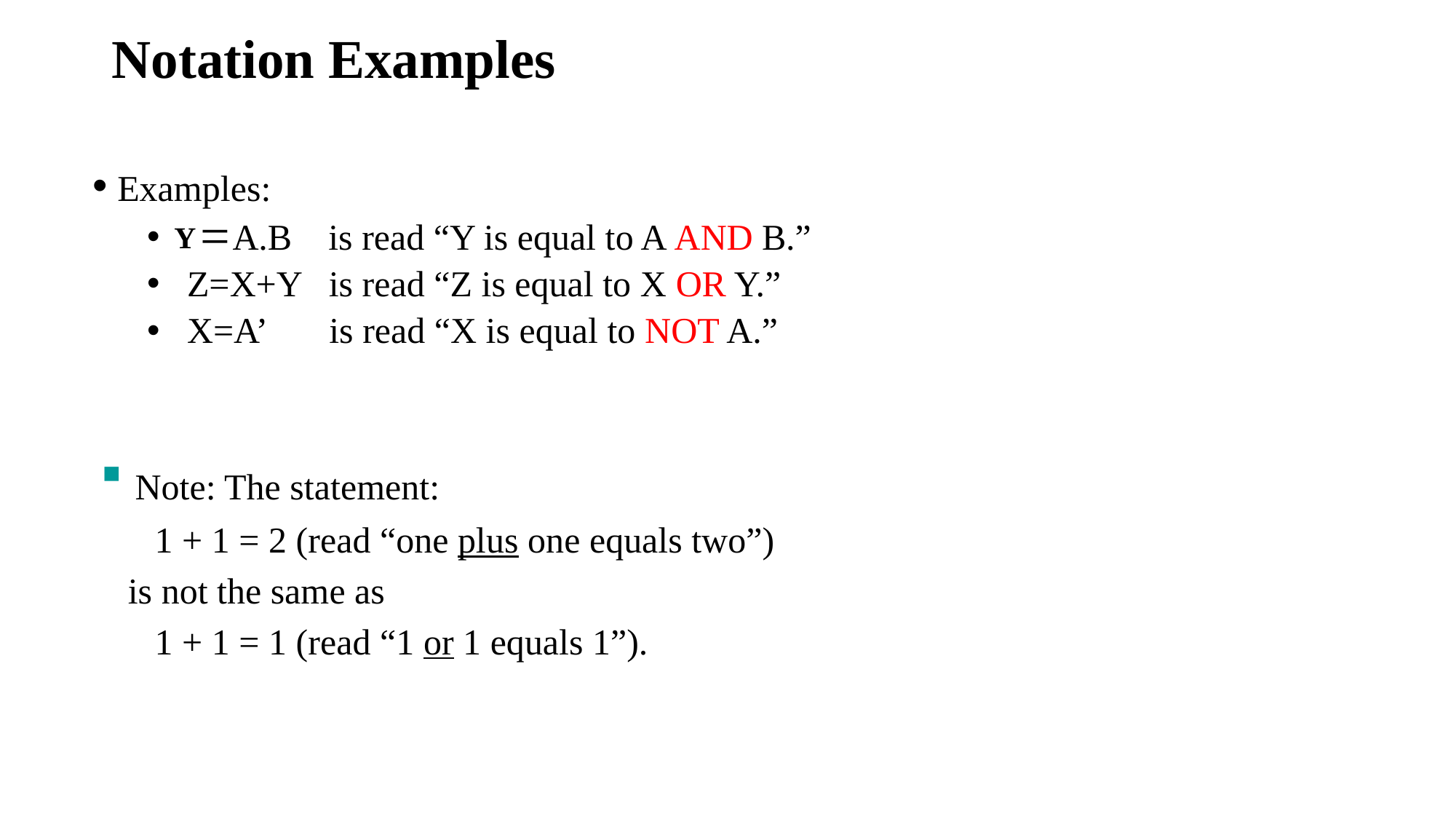

# Notation Examples
 Examples:
        A.B    is read “Y is equal to A AND B.”
   Z=X+Y   is read “Z is equal to X OR Y.”
   X=A’       is read “X is equal to NOT A.”
=
Y
 Note: The statement:
1 + 1 = 2 (read “one plus one equals two”)
   is not the same as
1 + 1 = 1 (read “1 or 1 equals 1”).